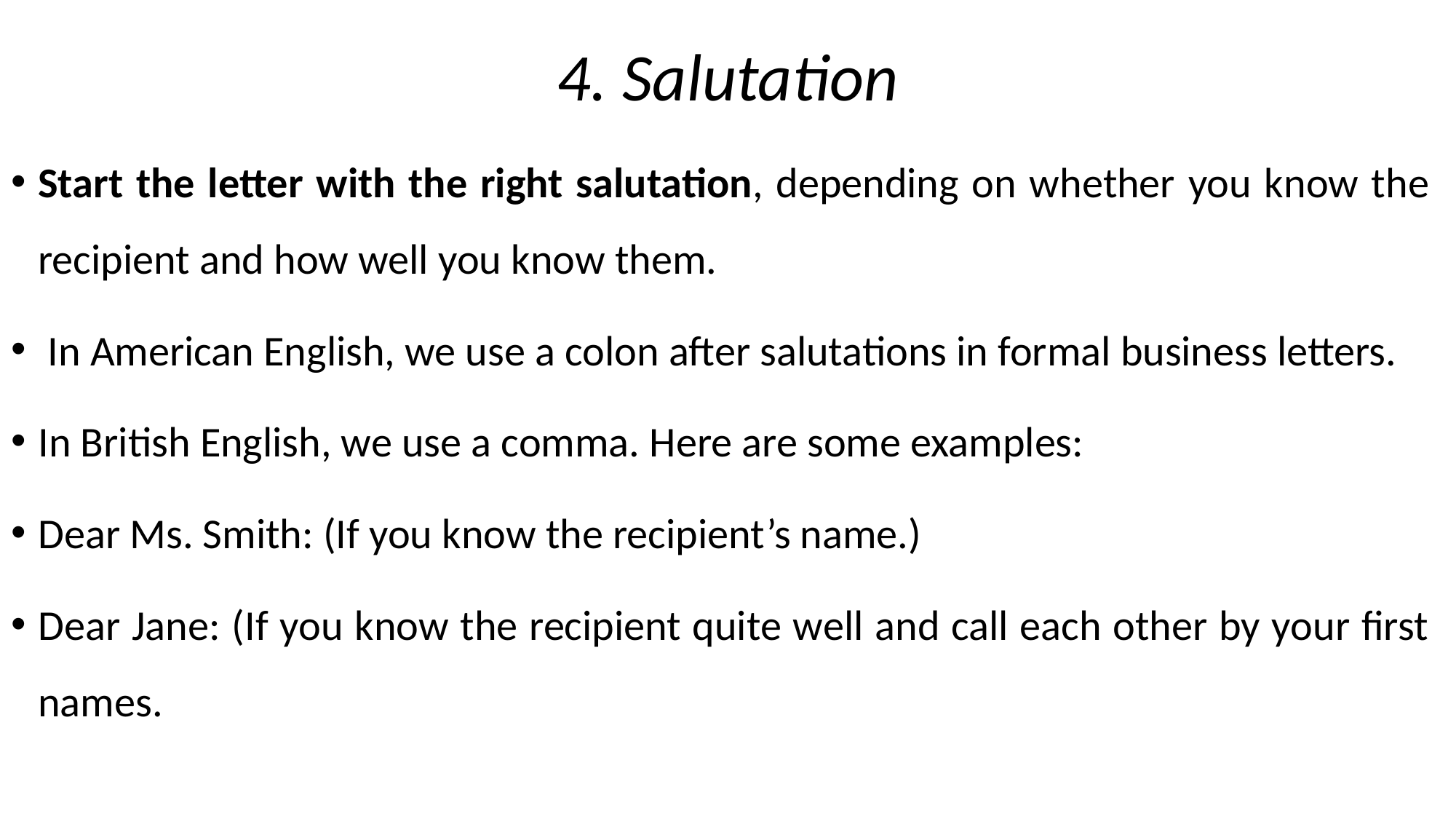

# 4. Salutation
Start the letter with the right salutation, depending on whether you know the recipient and how well you know them.
 In American English, we use a colon after salutations in formal business letters.
In British English, we use a comma. Here are some examples:
Dear Ms. Smith: (If you know the recipient’s name.)
Dear Jane: (If you know the recipient quite well and call each other by your first names.